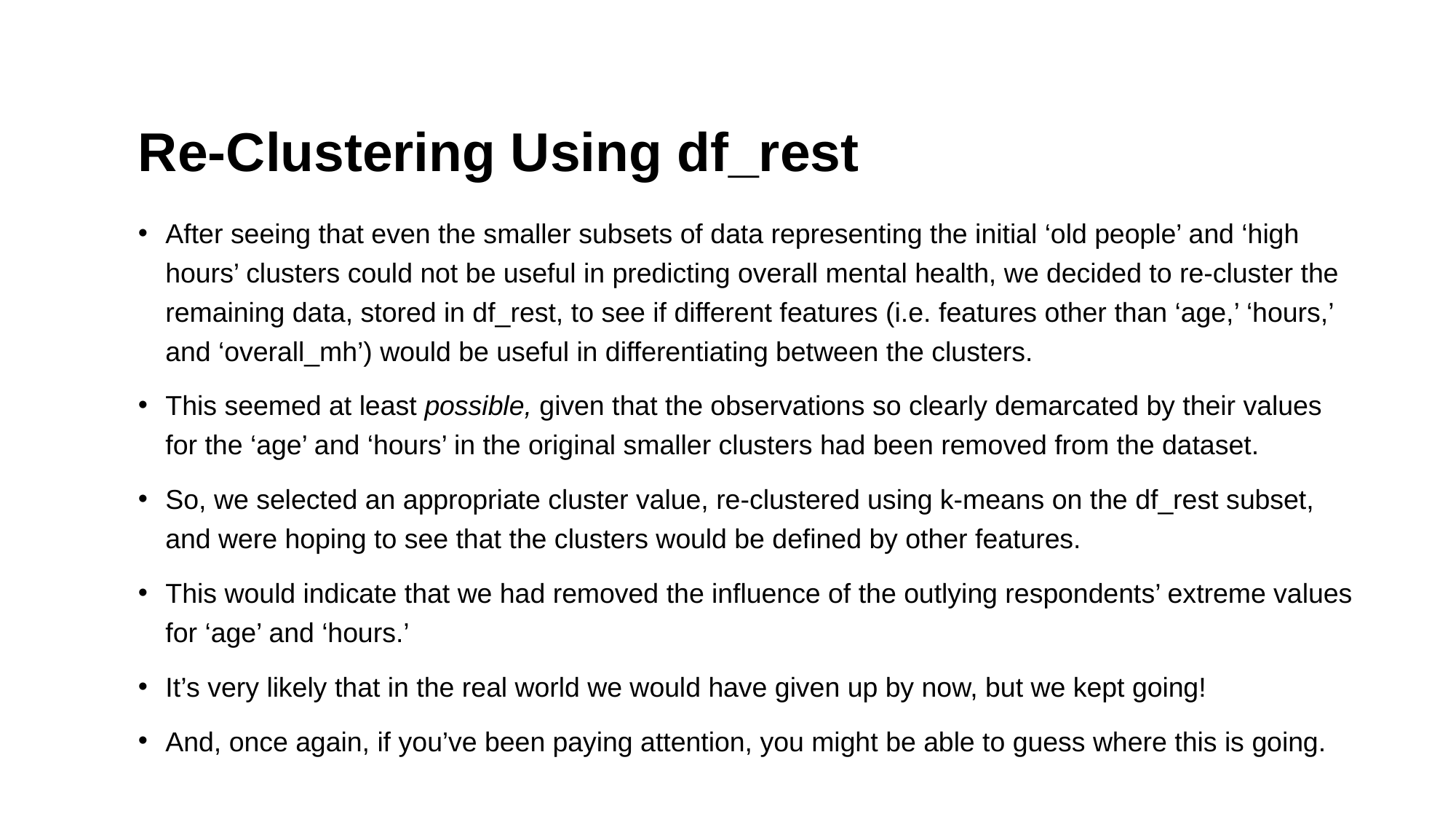

# Re-Clustering Using df_rest
After seeing that even the smaller subsets of data representing the initial ‘old people’ and ‘high hours’ clusters could not be useful in predicting overall mental health, we decided to re-cluster the remaining data, stored in df_rest, to see if different features (i.e. features other than ‘age,’ ‘hours,’ and ‘overall_mh’) would be useful in differentiating between the clusters.
This seemed at least possible, given that the observations so clearly demarcated by their values for the ‘age’ and ‘hours’ in the original smaller clusters had been removed from the dataset.
So, we selected an appropriate cluster value, re-clustered using k-means on the df_rest subset, and were hoping to see that the clusters would be defined by other features.
This would indicate that we had removed the influence of the outlying respondents’ extreme values for ‘age’ and ‘hours.’
It’s very likely that in the real world we would have given up by now, but we kept going!
And, once again, if you’ve been paying attention, you might be able to guess where this is going.